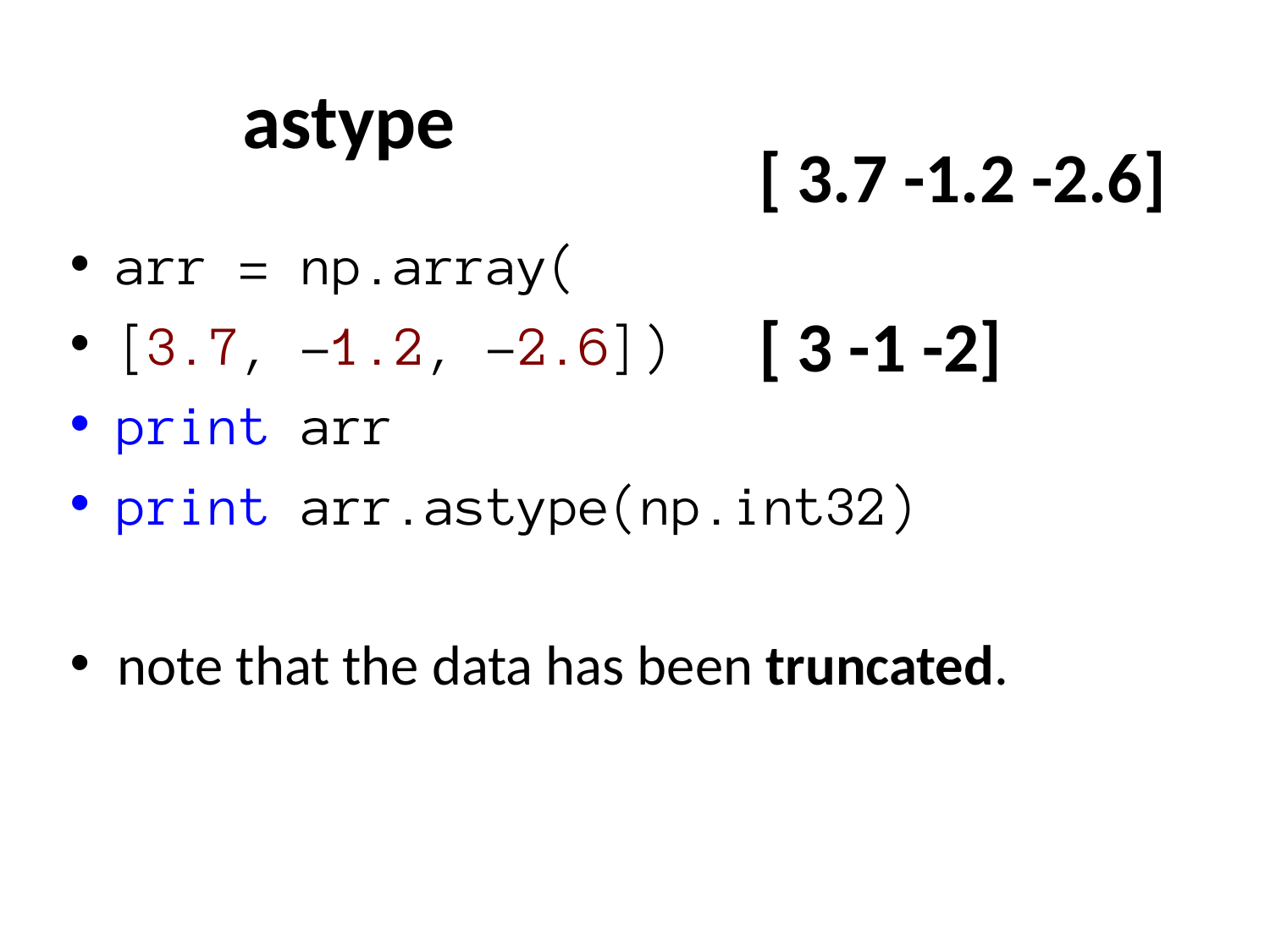

# astype
[ 3.7 -1.2 -2.6]

[ 3 -1 -2]
arr = np.array(
[3.7, -1.2, -2.6])
print arr
print arr.astype(np.int32)

note that the data has been truncated.